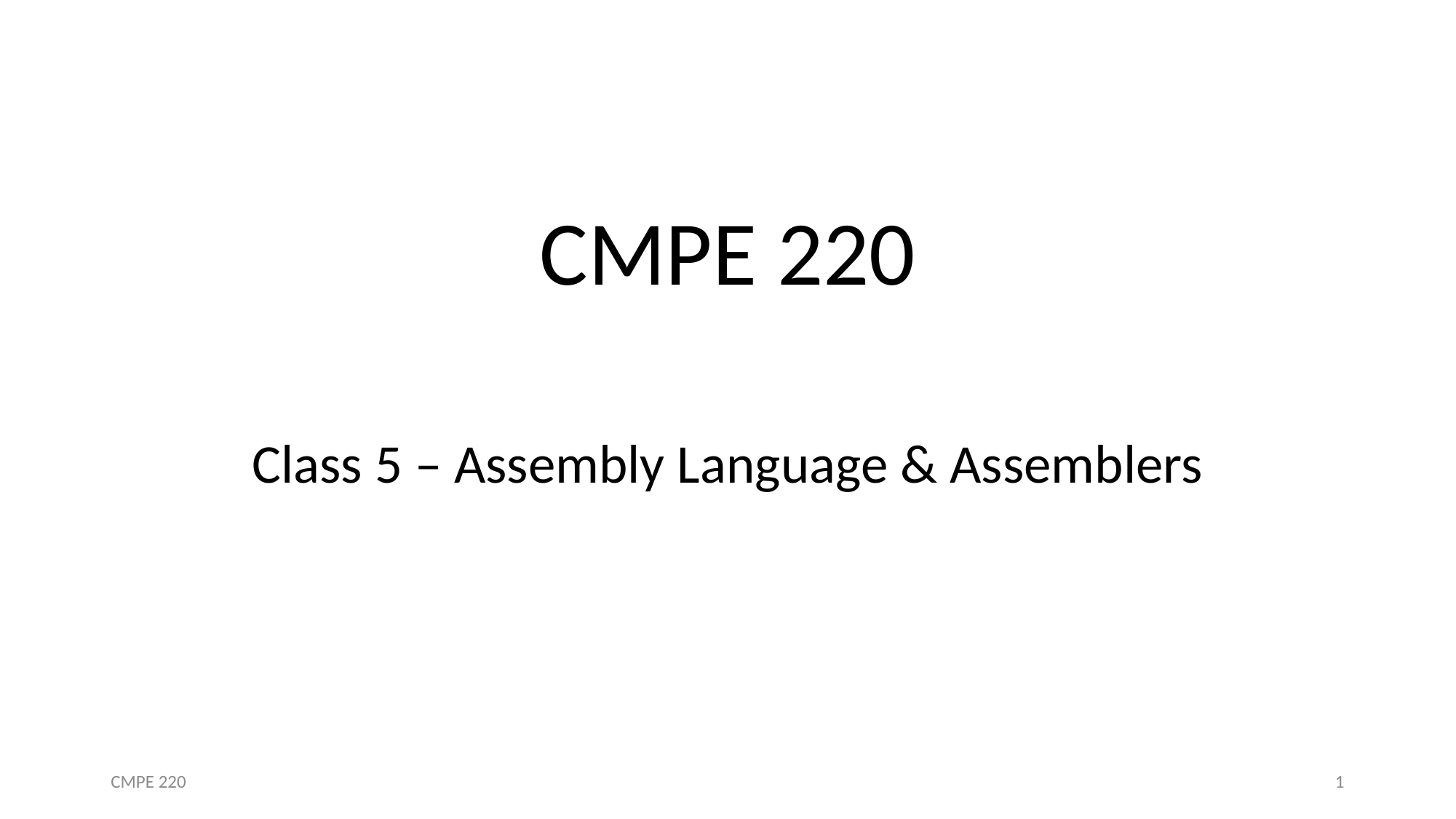

# CMPE 220
Class 5 – Assembly Language & Assemblers

CMPE 220
1